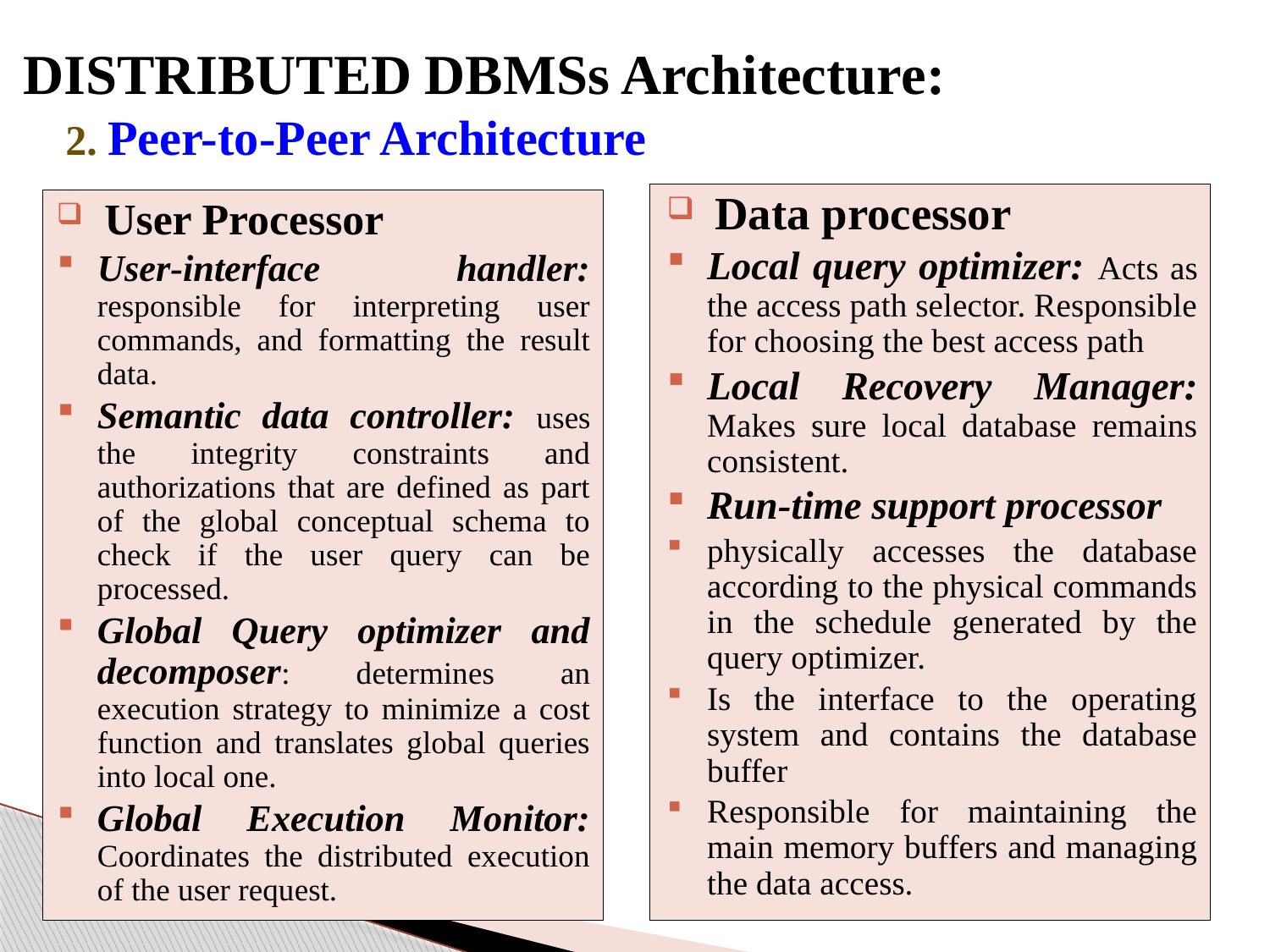

DISTRIBUTED DBMSs Architecture:
    2. Peer-to-Peer Architecture
Data processor
Local query optimizer: Acts as the access path selector. Responsible for choosing the best access path
Local Recovery Manager: Makes sure local database remains consistent.
Run-time support processor
physically accesses the database according to the physical commands in the schedule generated by the query optimizer.
Is the interface to the operating system and contains the database buffer
Responsible for maintaining the main memory buffers and managing the data access.
User Processor
User-interface handler: responsible for interpreting user commands, and formatting the result data.
Semantic data controller: uses the integrity constraints and authorizations that are defined as part of the global conceptual schema to check if the user query can be processed.
Global Query optimizer and decomposer: determines an execution strategy to minimize a cost function and translates global queries into local one.
Global Execution Monitor: Coordinates the distributed execution of the user request.